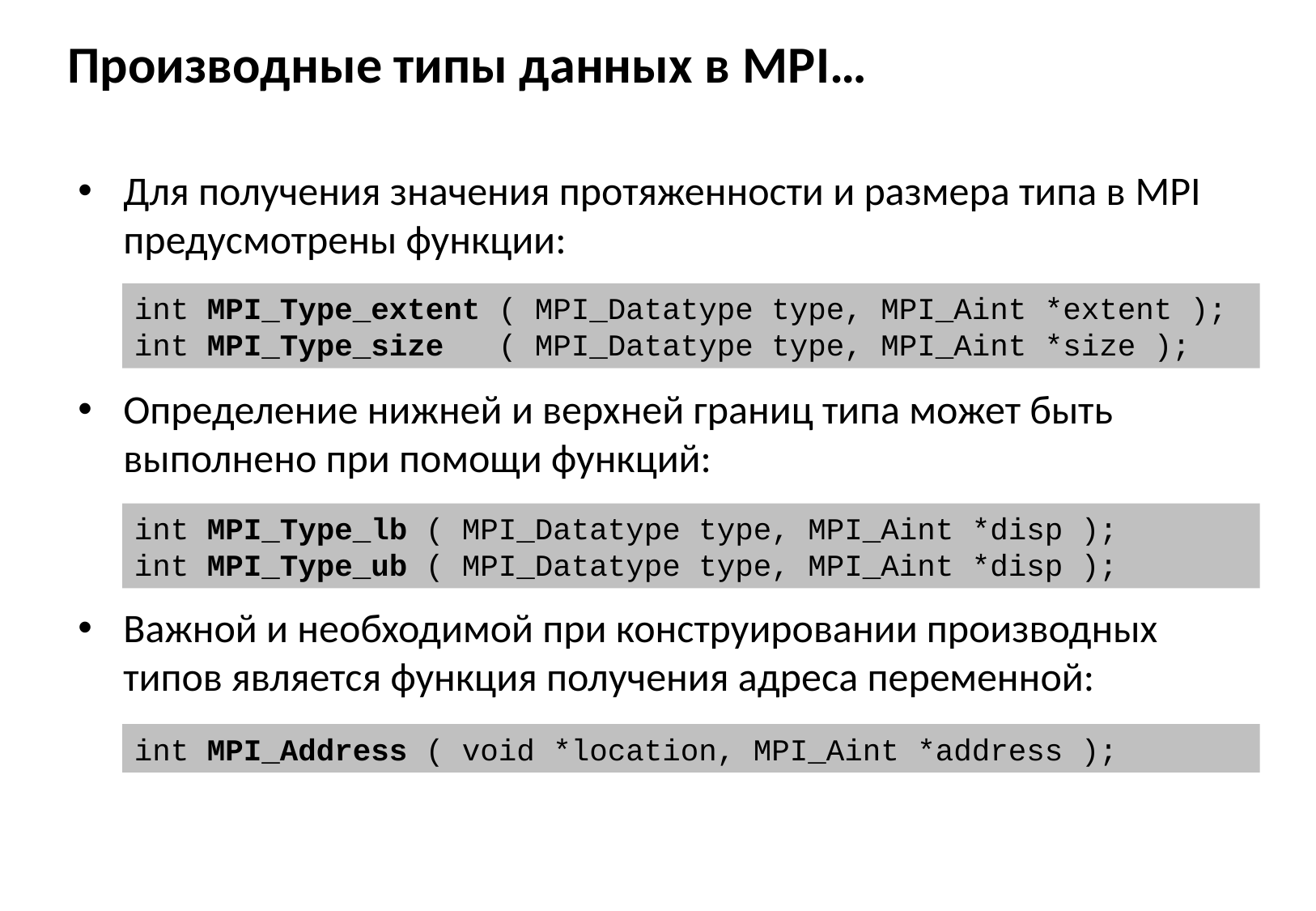

# Производные типы данных в MPI…
Для получения значения протяженности и размера типа в MPI предусмотрены функции:

Определение нижней и верхней границ типа может быть выполнено при помощи функций:

Важной и необходимой при конструировании производных типов является функция получения адреса переменной:
int MPI_Type_extent ( MPI_Datatype type, MPI_Aint *extent );
int MPI_Type_size   ( MPI_Datatype type, MPI_Aint *size );

int MPI_Type_lb ( MPI_Datatype type, MPI_Aint *disp );
int MPI_Type_ub ( MPI_Datatype type, MPI_Aint *disp );
int MPI_Address ( void *location, MPI_Aint *address );